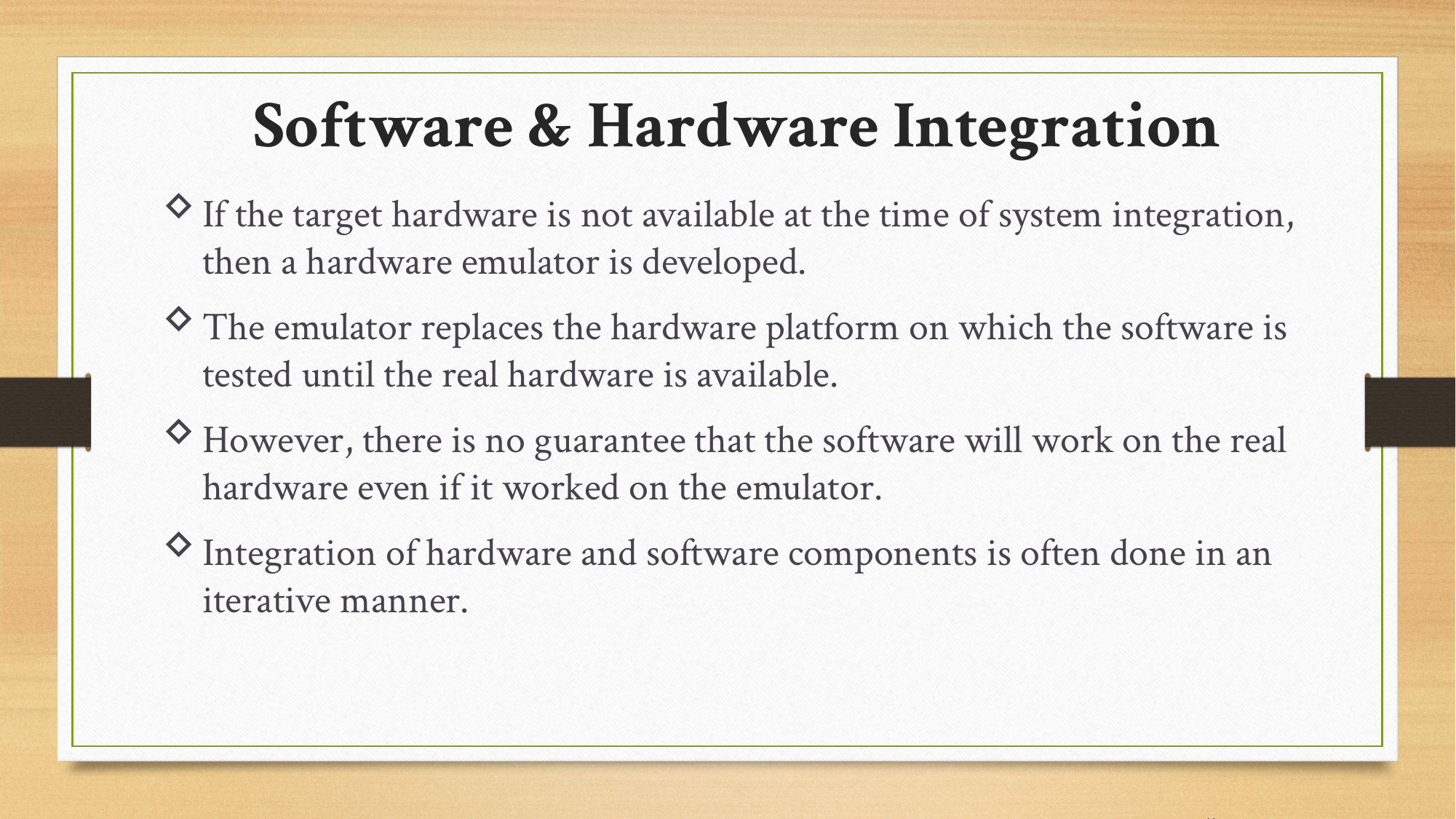

Software & Hardware Integration
If the target hardware is not available at the time of system integration, then a hardware emulator is developed.
The emulator replaces the hardware platform on which the software is tested until the real hardware is available.
However, there is no guarantee that the software will work on the real hardware even if it worked on the emulator.
Integration of hardware and software components is often done in an iterative manner.

11